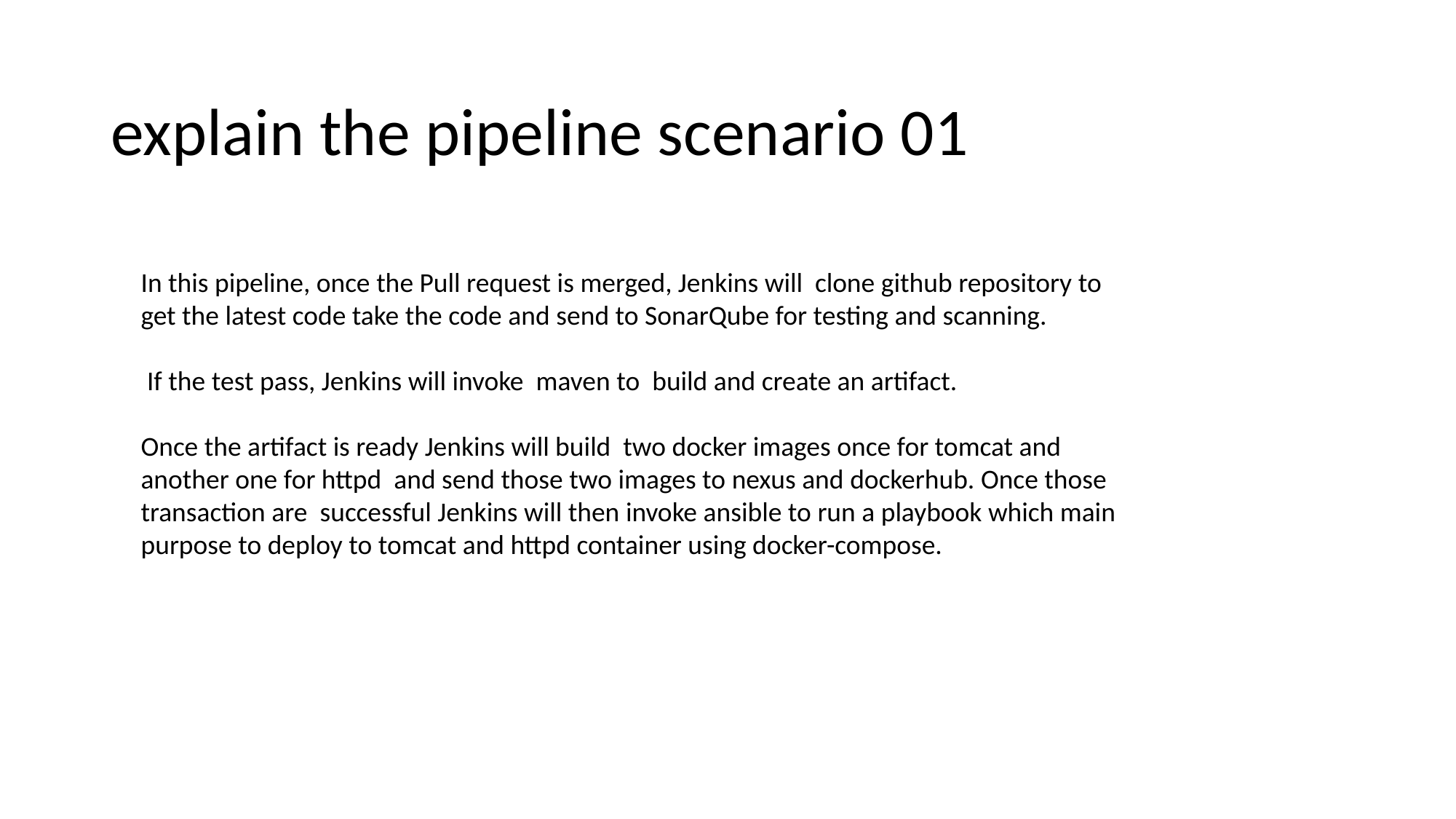

# explain the pipeline scenario 01
In this pipeline, once the Pull request is merged, Jenkins will  clone github repository to get the latest code take the code and send to SonarQube for testing and scanning.

 If the test pass, Jenkins will invoke  maven to  build and create an artifact.

Once the artifact is ready Jenkins will build  two docker images once for tomcat and another one for httpd  and send those two images to nexus and dockerhub. Once those  transaction are  successful Jenkins will then invoke ansible to run a playbook which main purpose to deploy to tomcat and httpd container using docker-compose.